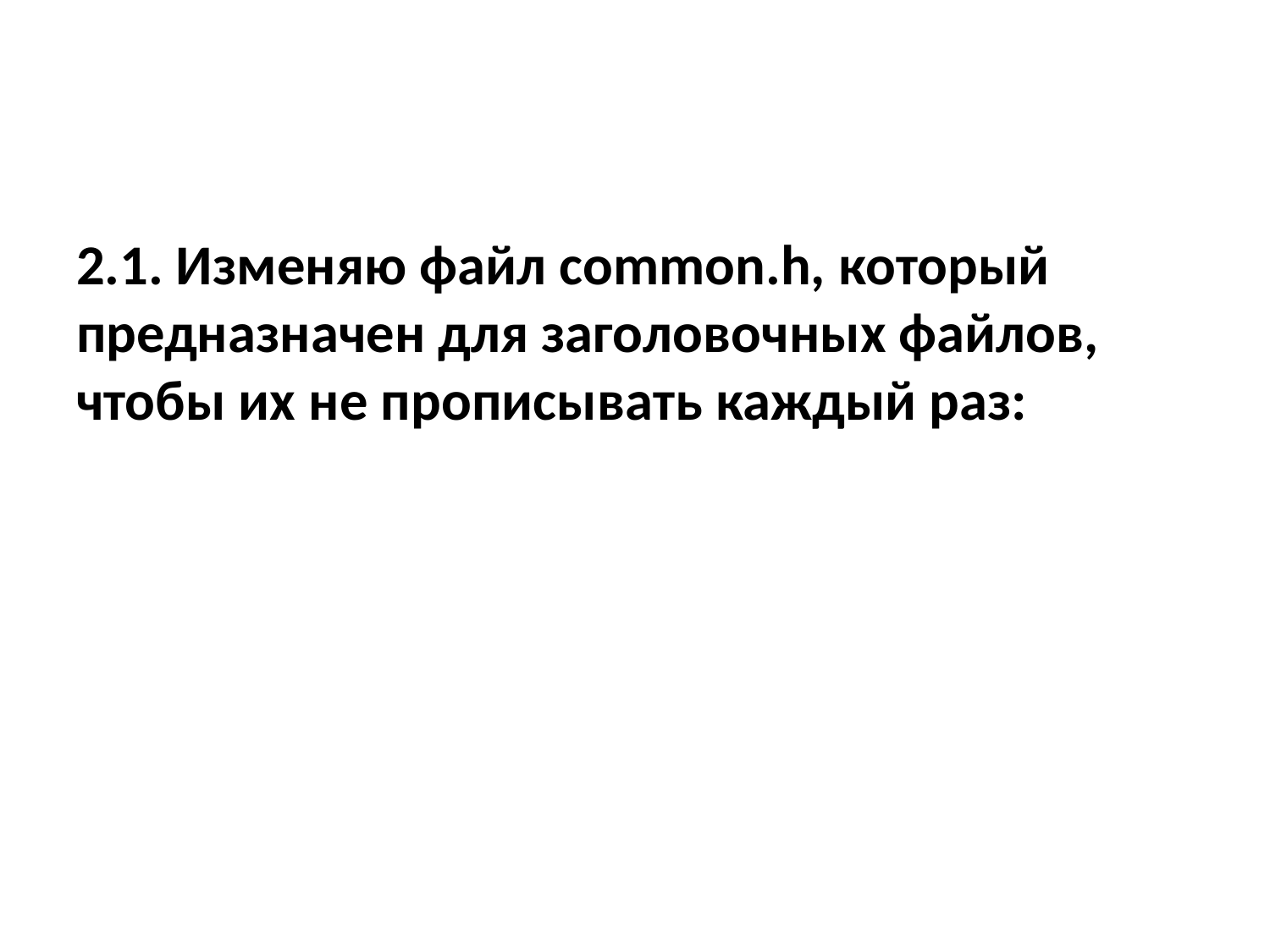

2.1. Изменяю файл common.h, который предназначен для заголовочных файлов, чтобы их не прописывать каждый раз: